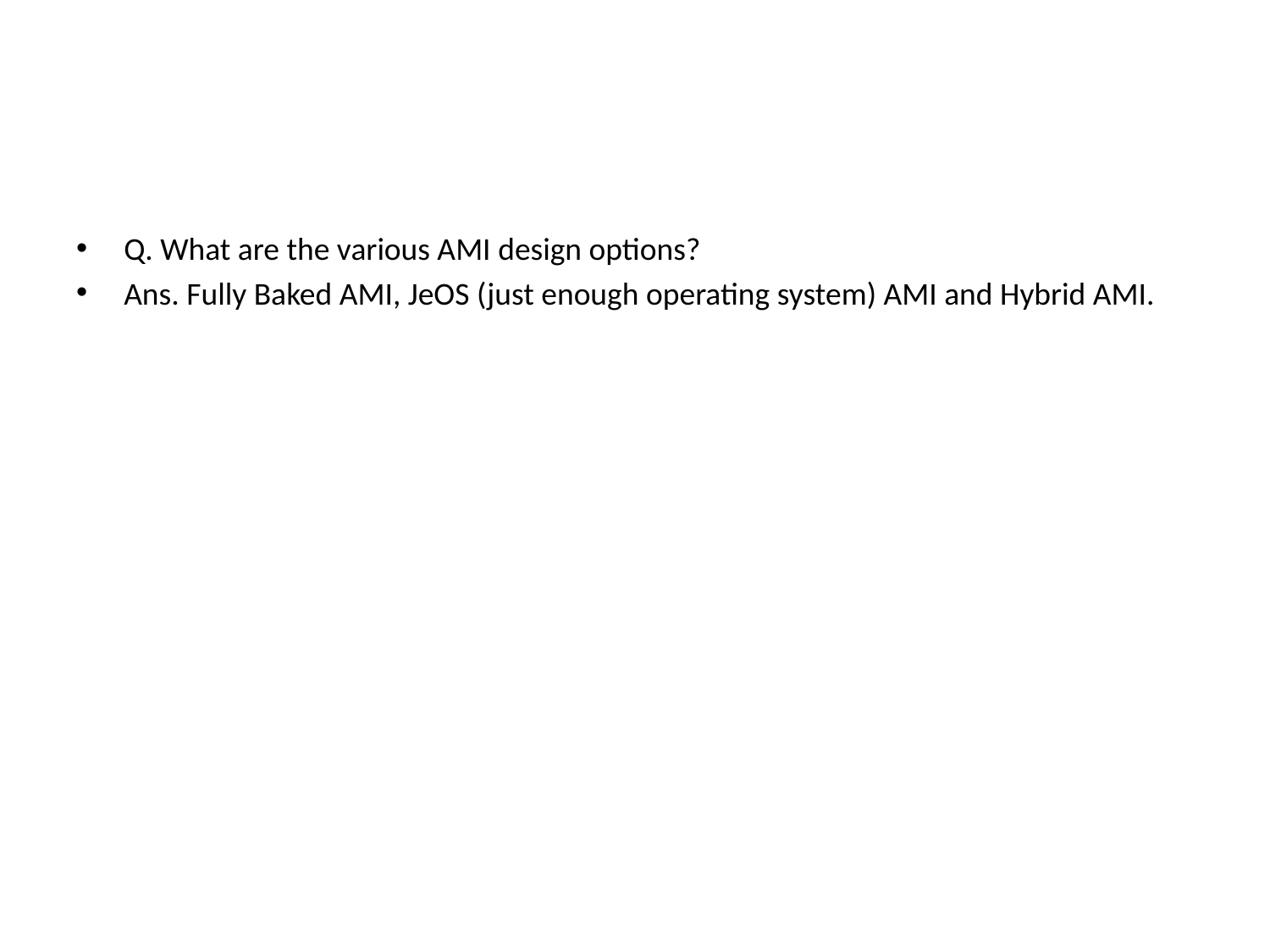

#
Q. What are the various AMI design options?
Ans. Fully Baked AMI, JeOS (just enough operating system) AMI and Hybrid AMI.